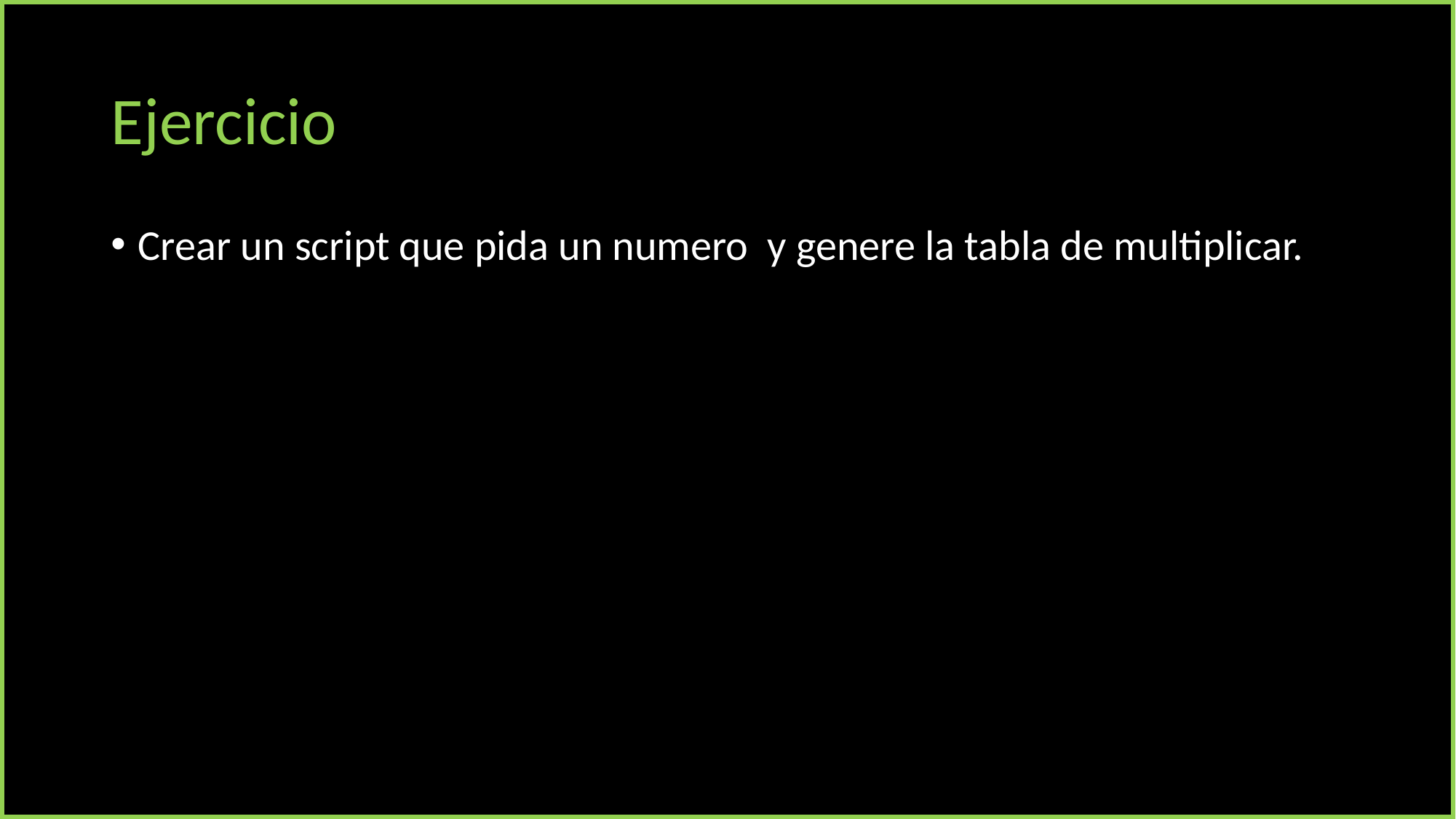

# Ejercicio
Crear un script que pida un numero  y genere la tabla de multiplicar.